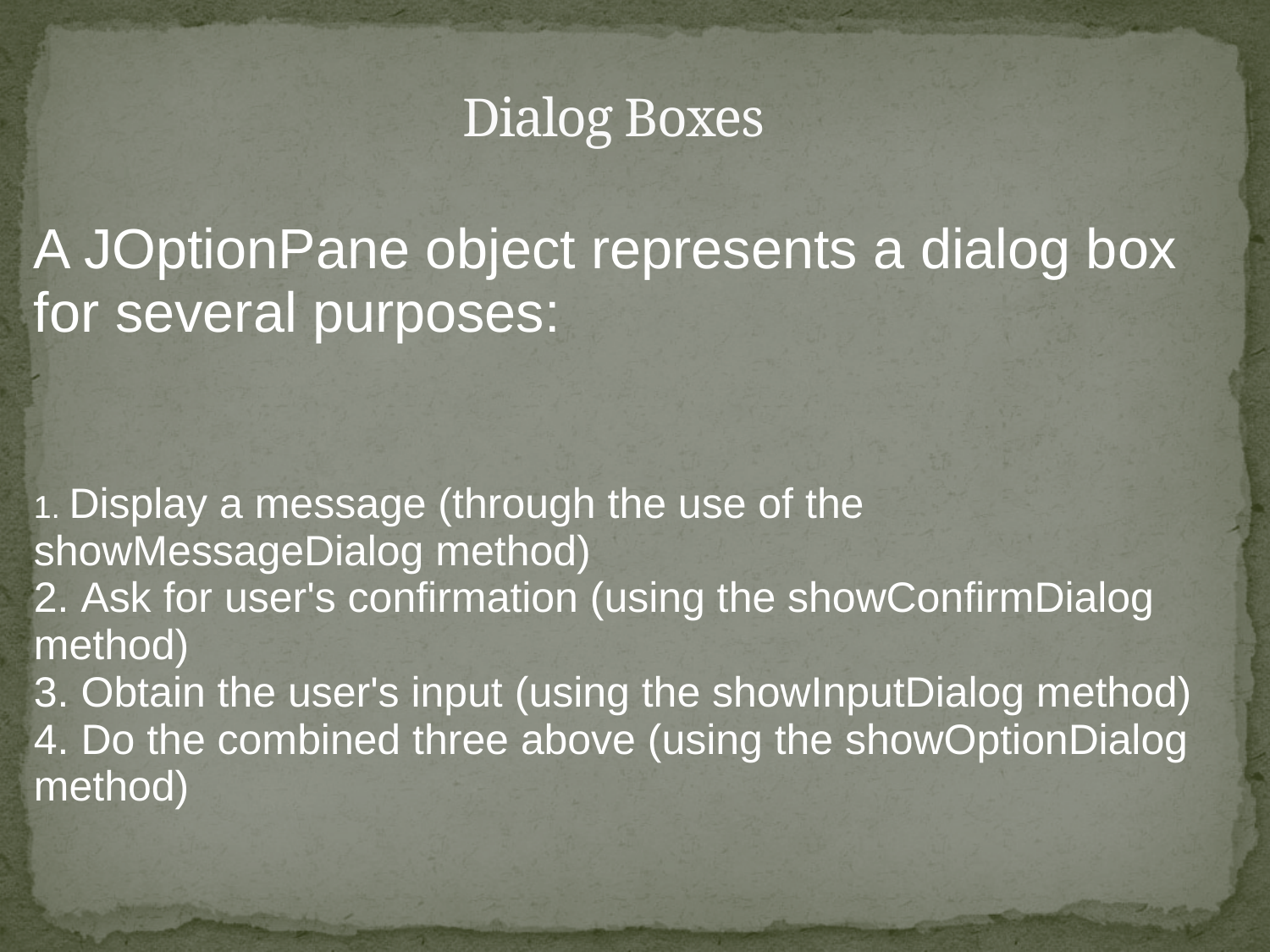

# Dialog Boxes
| A JOptionPane object represents a dialog box for several purposes: |
| --- |
| 1. Display a message (through the use of the showMessageDialog method) Ask for user's confirmation (using the showConfirmDialog method) Obtain the user's input (using the showInputDialog method) Do the combined three above (using the showOptionDialog method) |